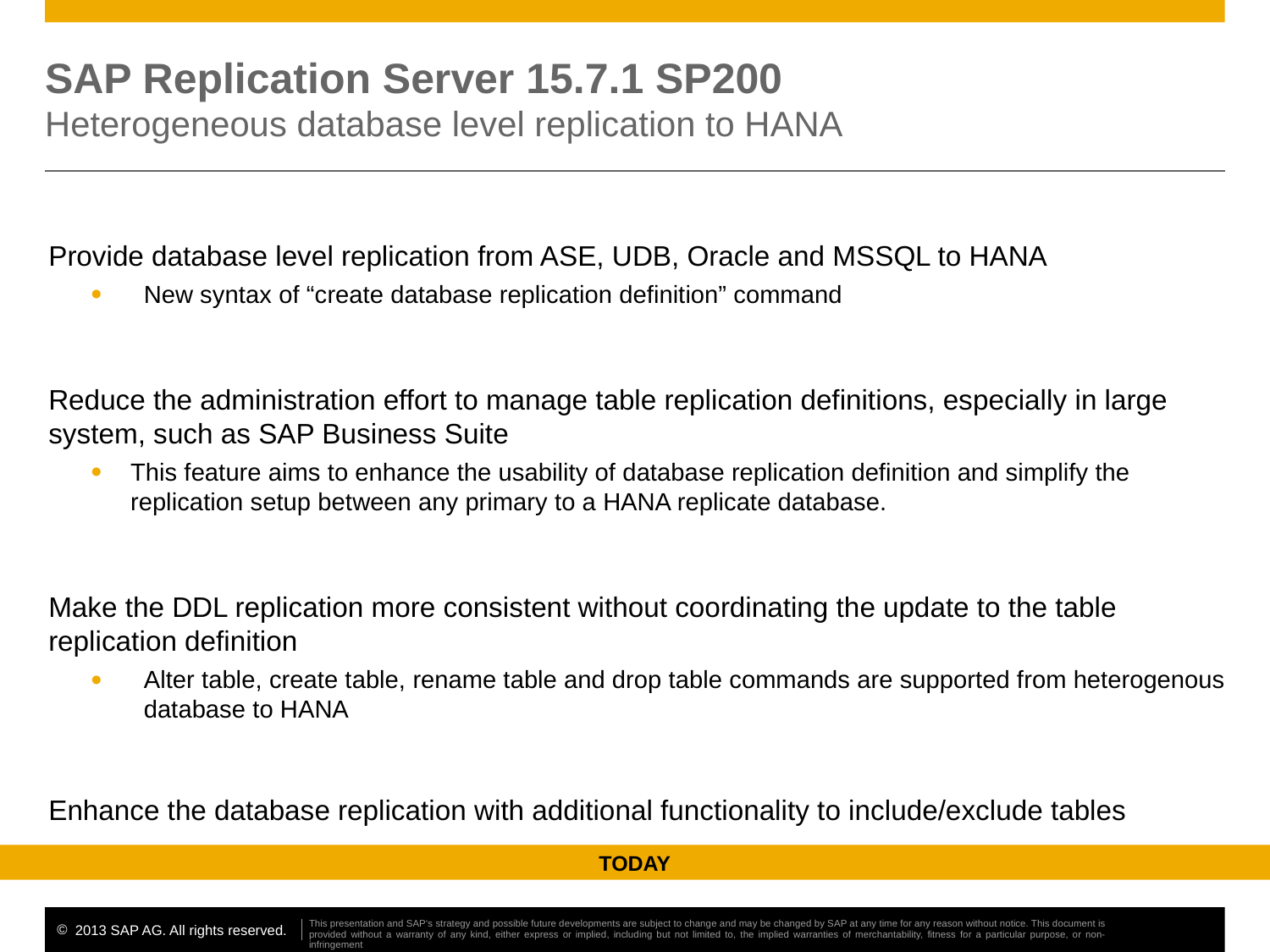

# SAP Replication Server 15.7.1 SP200 Heterogeneous database level replication to HANA
Provide database level replication from ASE, UDB, Oracle and MSSQL to HANA
New syntax of “create database replication definition” command

Reduce the administration effort to manage table replication definitions, especially in large system, such as SAP Business Suite
This feature aims to enhance the usability of database replication definition and simplify the replication setup between any primary to a HANA replicate database.

Make the DDL replication more consistent without coordinating the update to the table replication definition
Alter table, create table, rename table and drop table commands are supported from heterogenous database to HANA

Enhance the database replication with additional functionality to include/exclude tables

TODAY